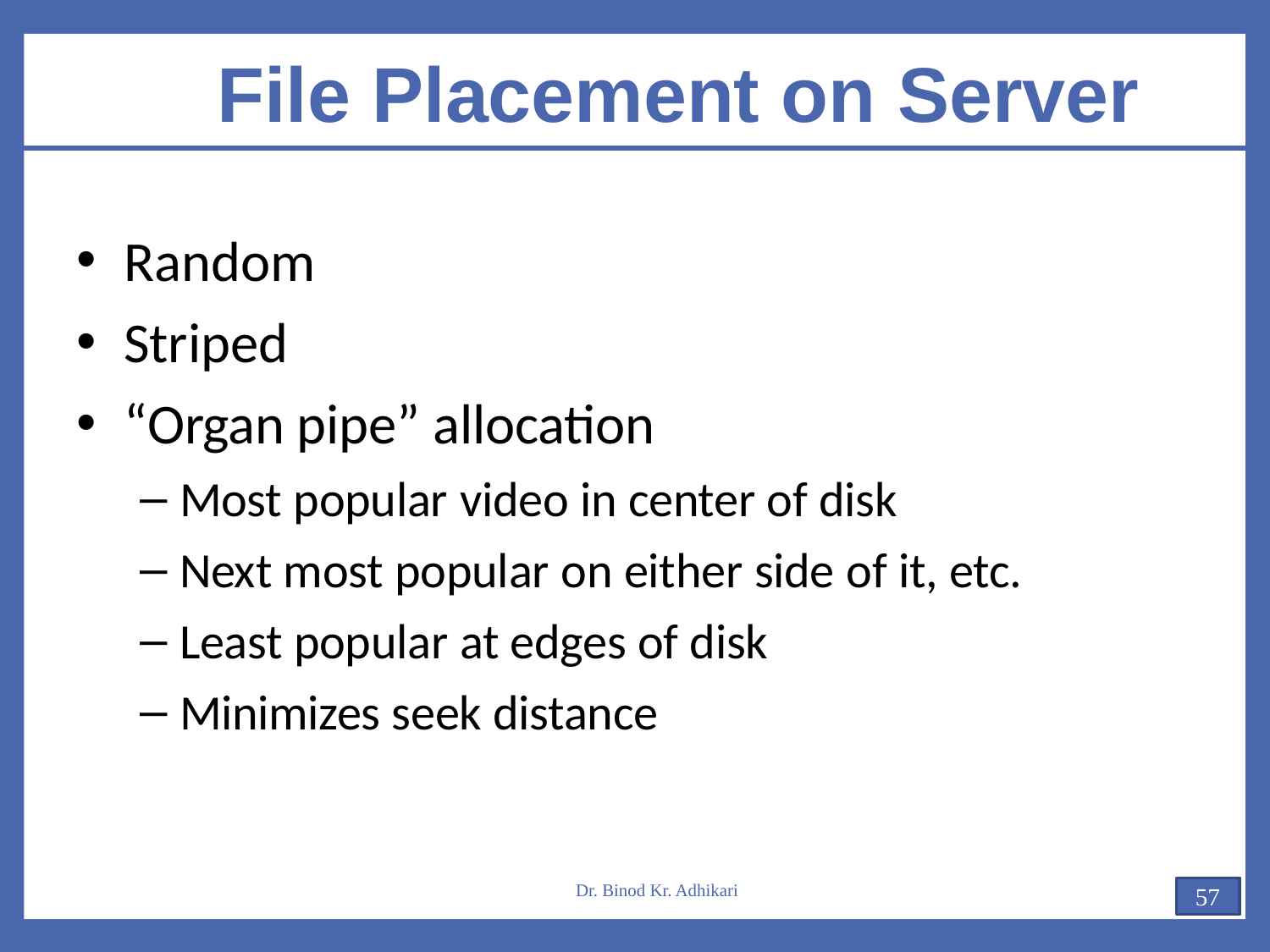

# File Placement on Server
Random
Striped
“Organ pipe” allocation
Most popular video in center of disk
Next most popular on either side of it, etc.
Least popular at edges of disk
Minimizes seek distance
Dr. Binod Kr. Adhikari